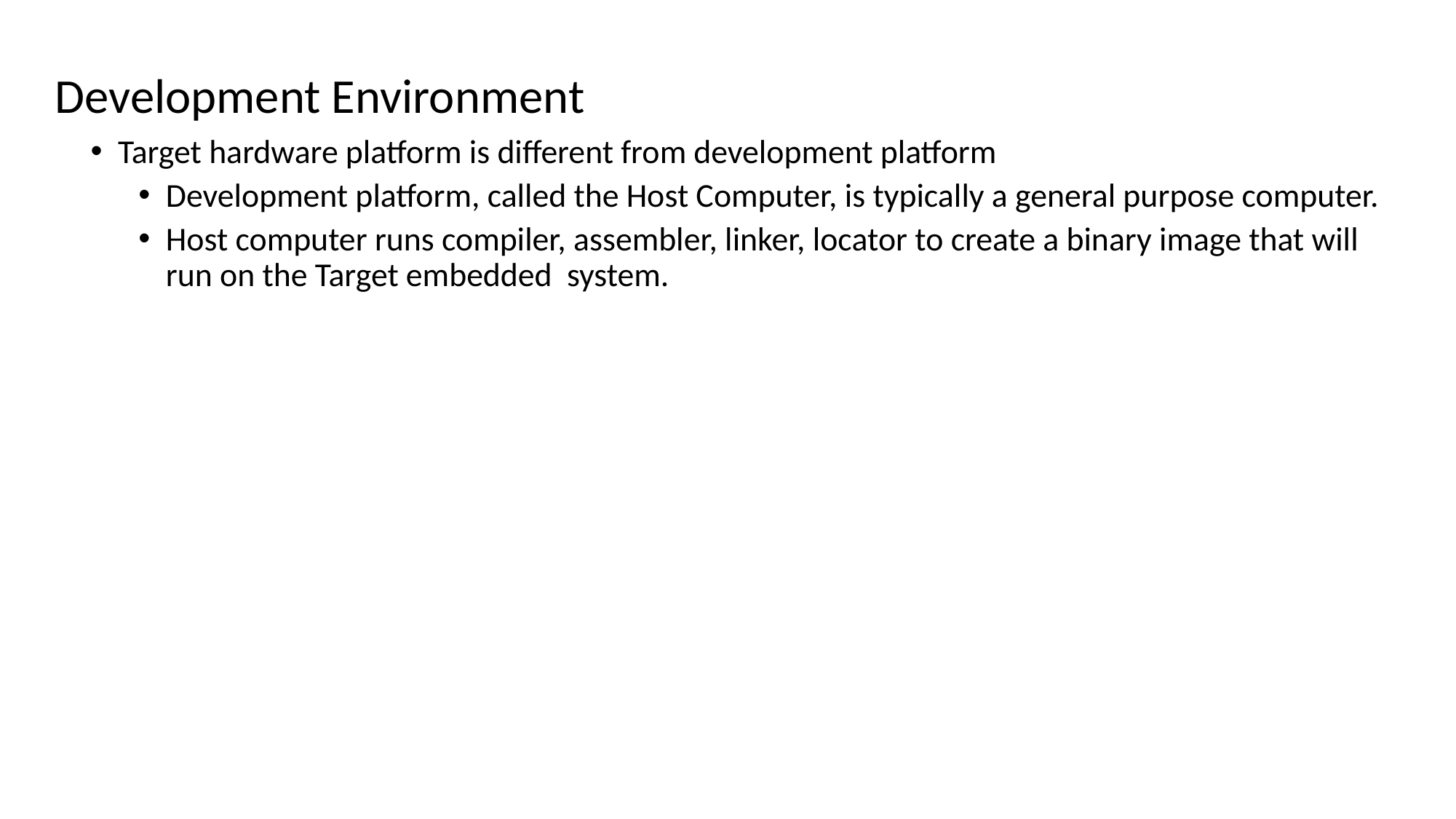

# Development Environment
Target hardware platform is different from development platform
Development platform, called the Host Computer, is typically a general purpose computer.
Host computer runs compiler, assembler, linker, locator to create a binary image that will run on the Target embedded  system.